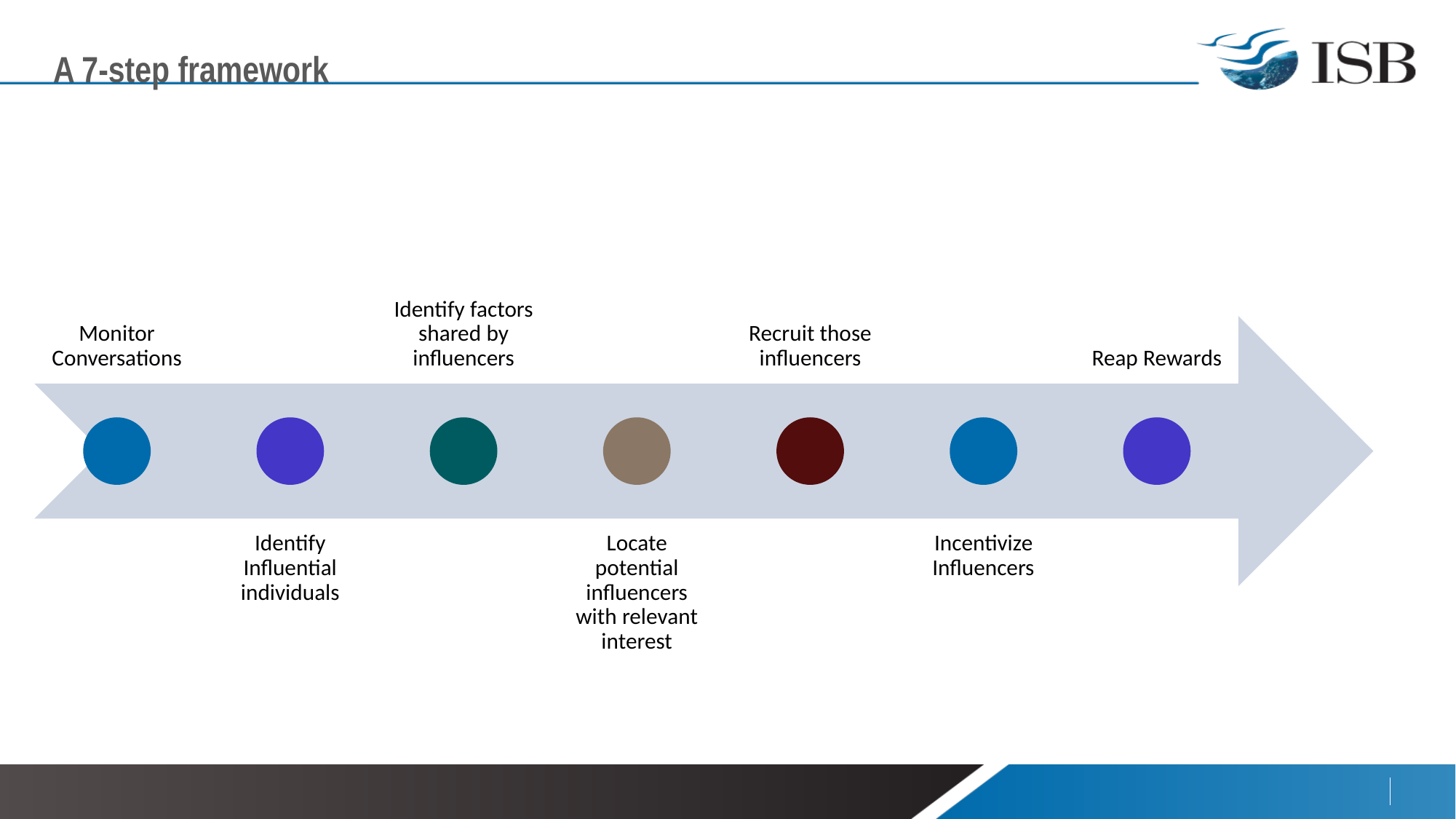

# A 7-step framework
Monitor Conversations
Identify Influential individuals
Identify factors shared by influencers
Locate potential influencers with relevant interest
Recruit those influencers
Incentivize Influencers
Reap Rewards